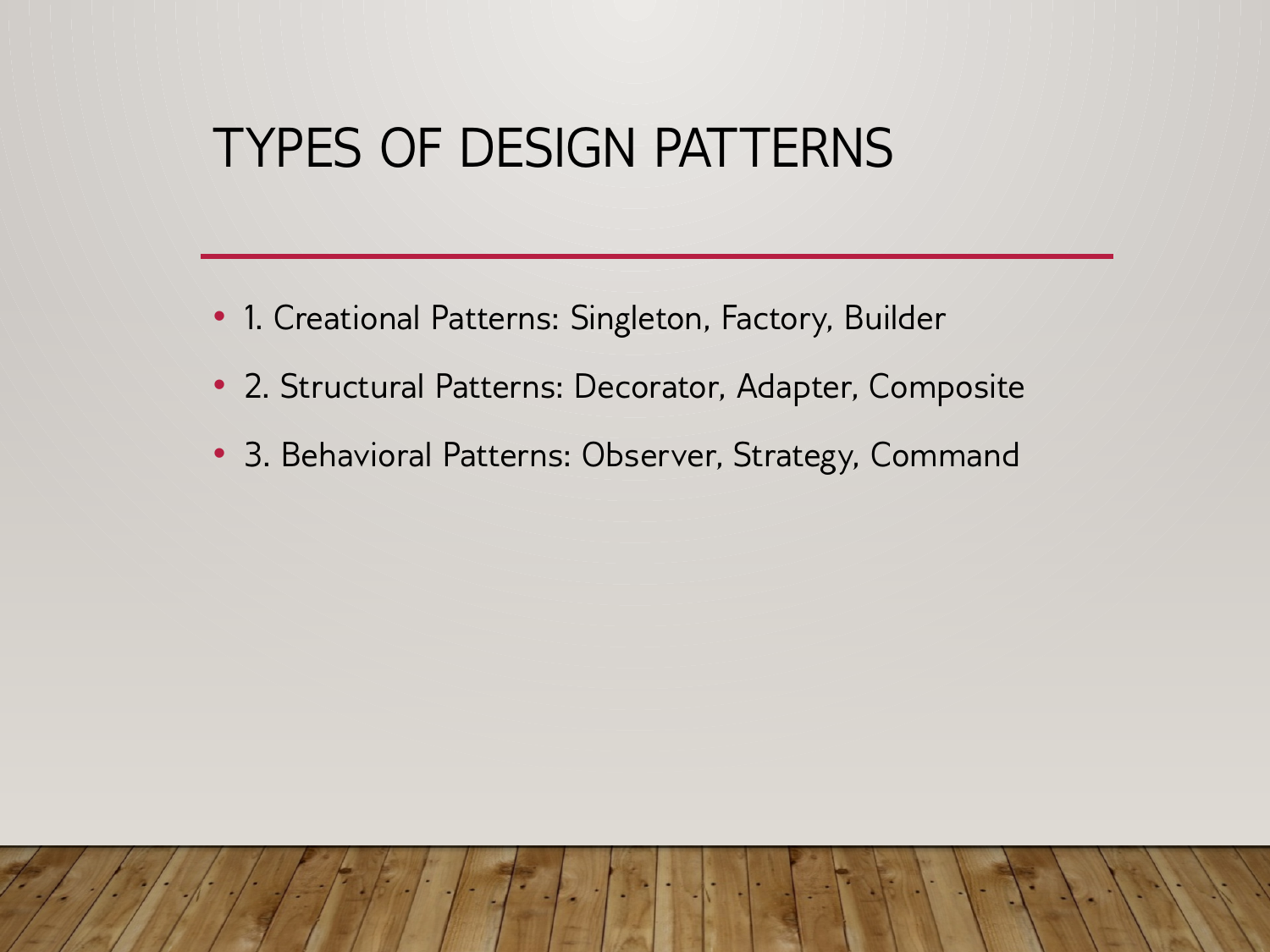

# Types of Design Patterns
1. Creational Patterns: Singleton, Factory, Builder
2. Structural Patterns: Decorator, Adapter, Composite
3. Behavioral Patterns: Observer, Strategy, Command